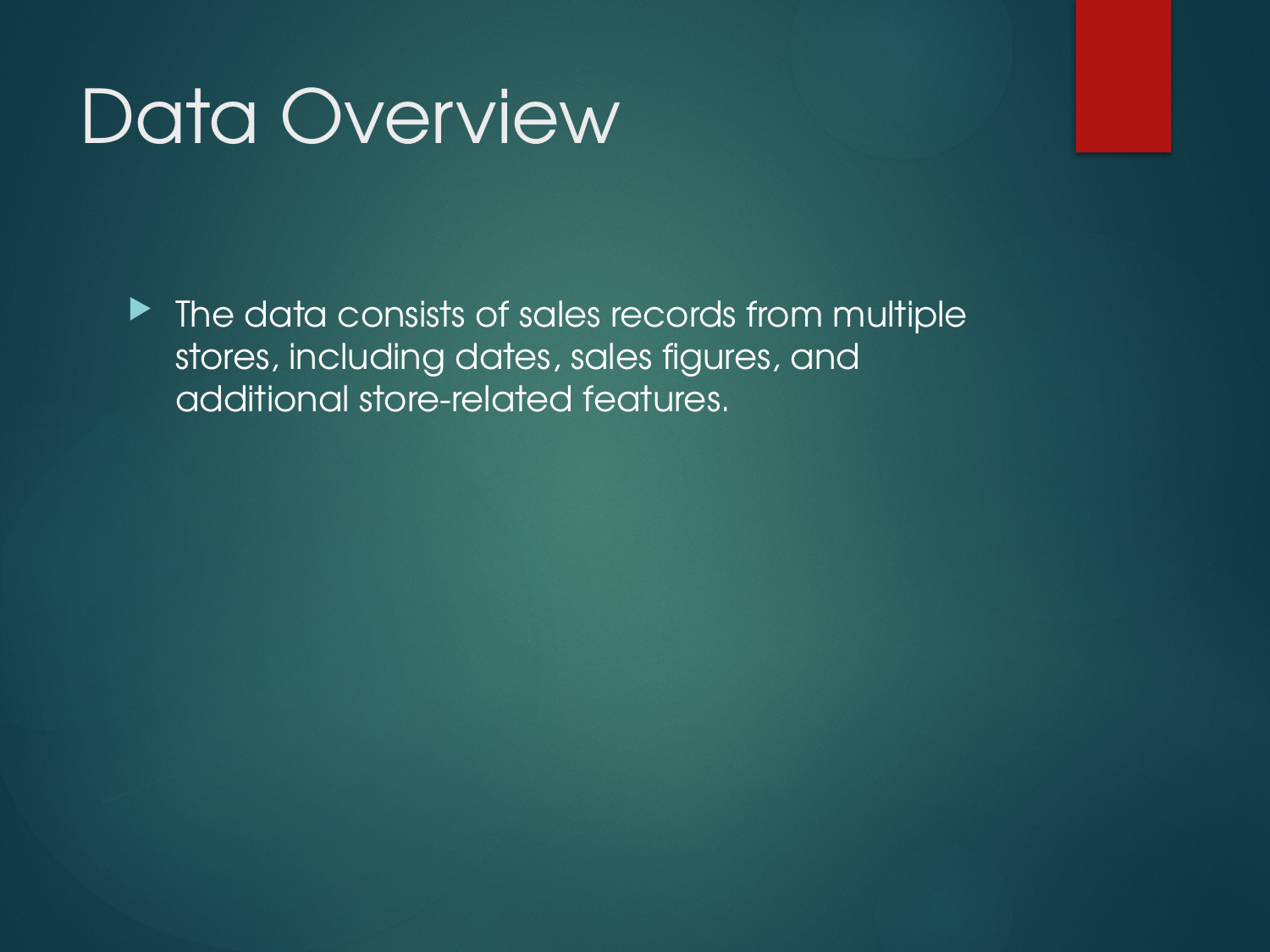

# Data Overview
The data consists of sales records from multiple stores, including dates, sales figures, and additional store-related features.